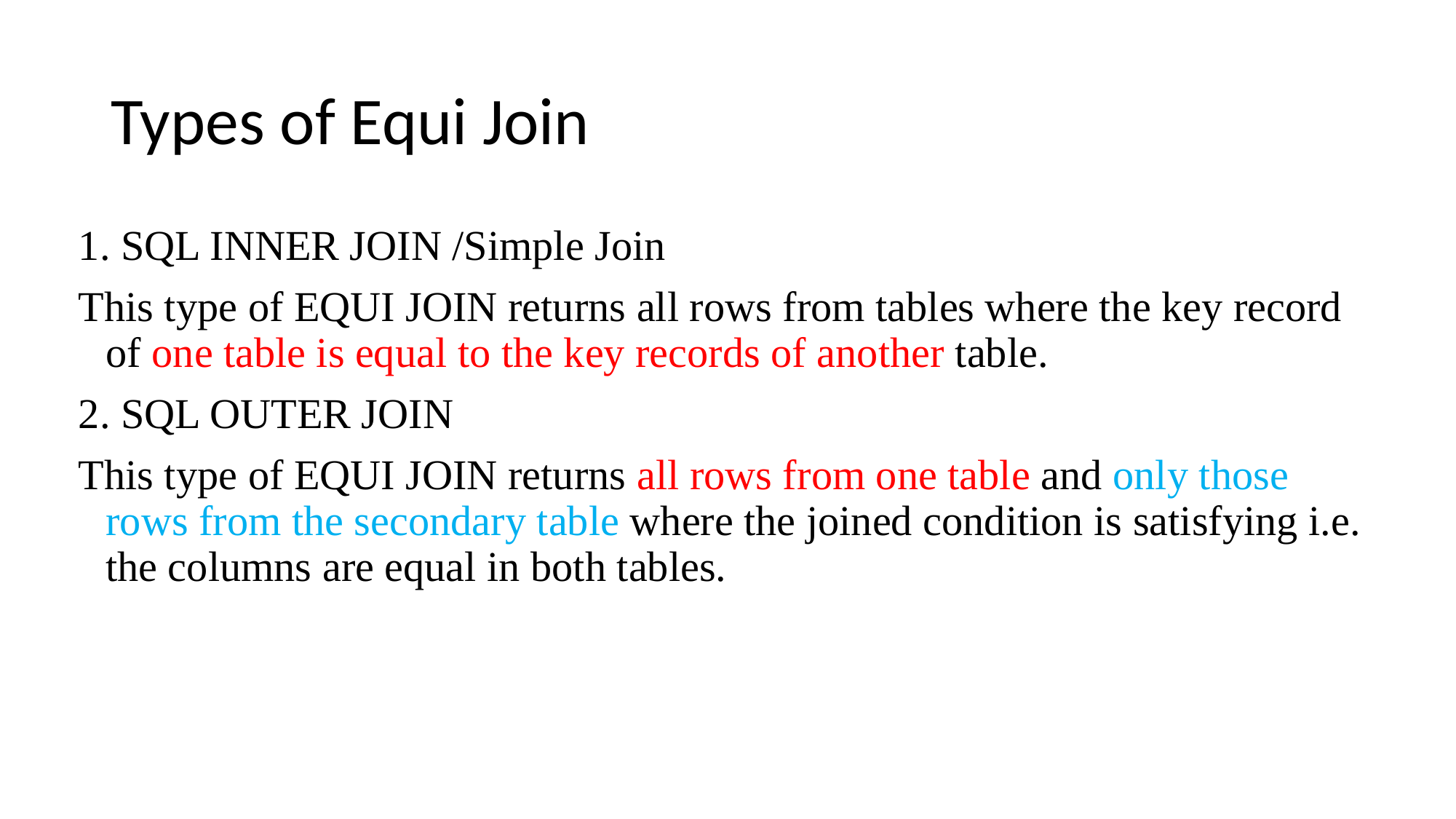

# Types of Equi Join
1. SQL INNER JOIN /Simple Join
This type of EQUI JOIN returns all rows from tables where the key record of one table is equal to the key records of another table.
2. SQL OUTER JOIN
This type of EQUI JOIN returns all rows from one table and only those rows from the secondary table where the joined condition is satisfying i.e. the columns are equal in both tables.